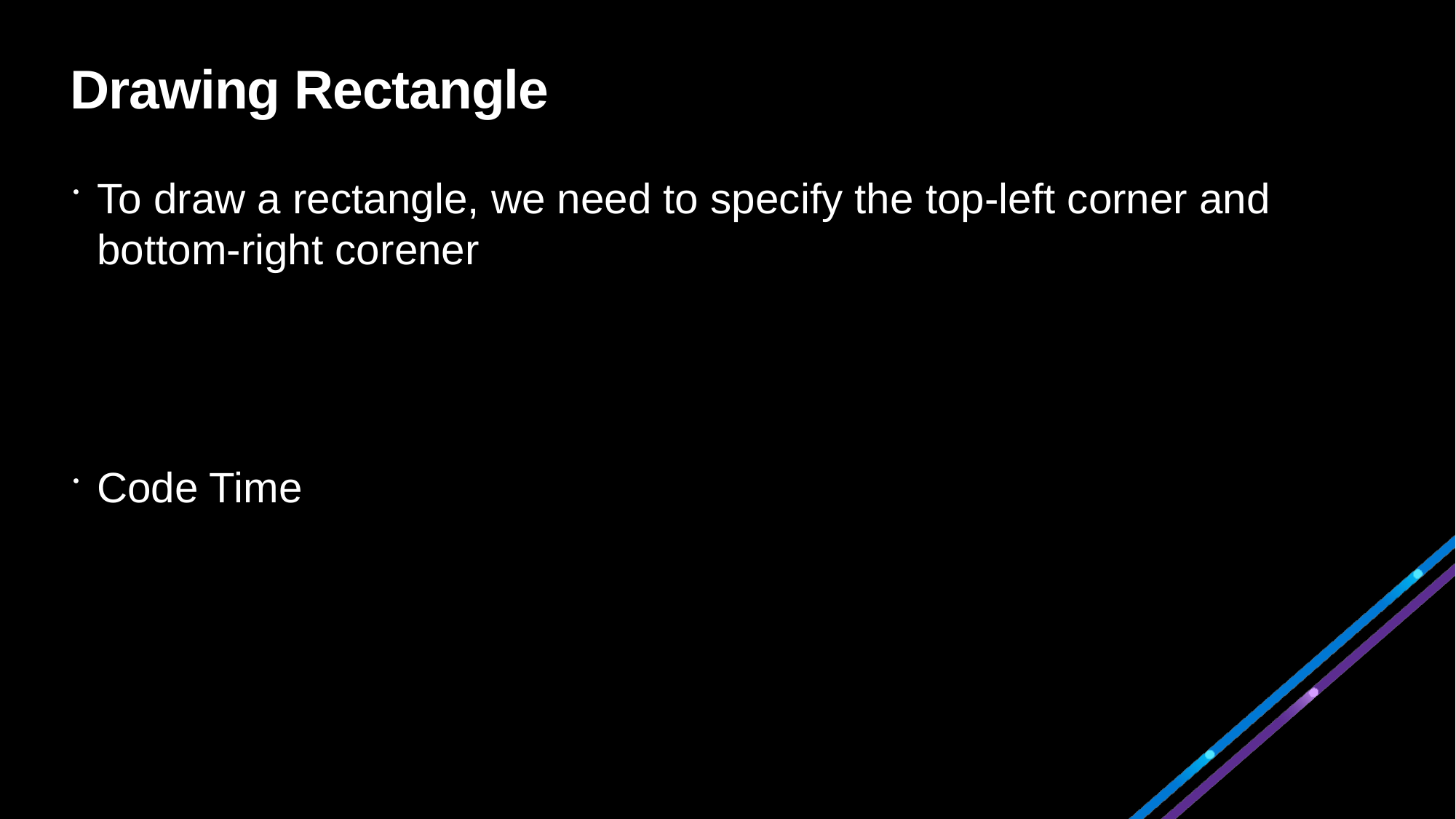

# Drawing Rectangle
To draw a rectangle, we need to specify the top-left corner and bottom-right corener

Code Time